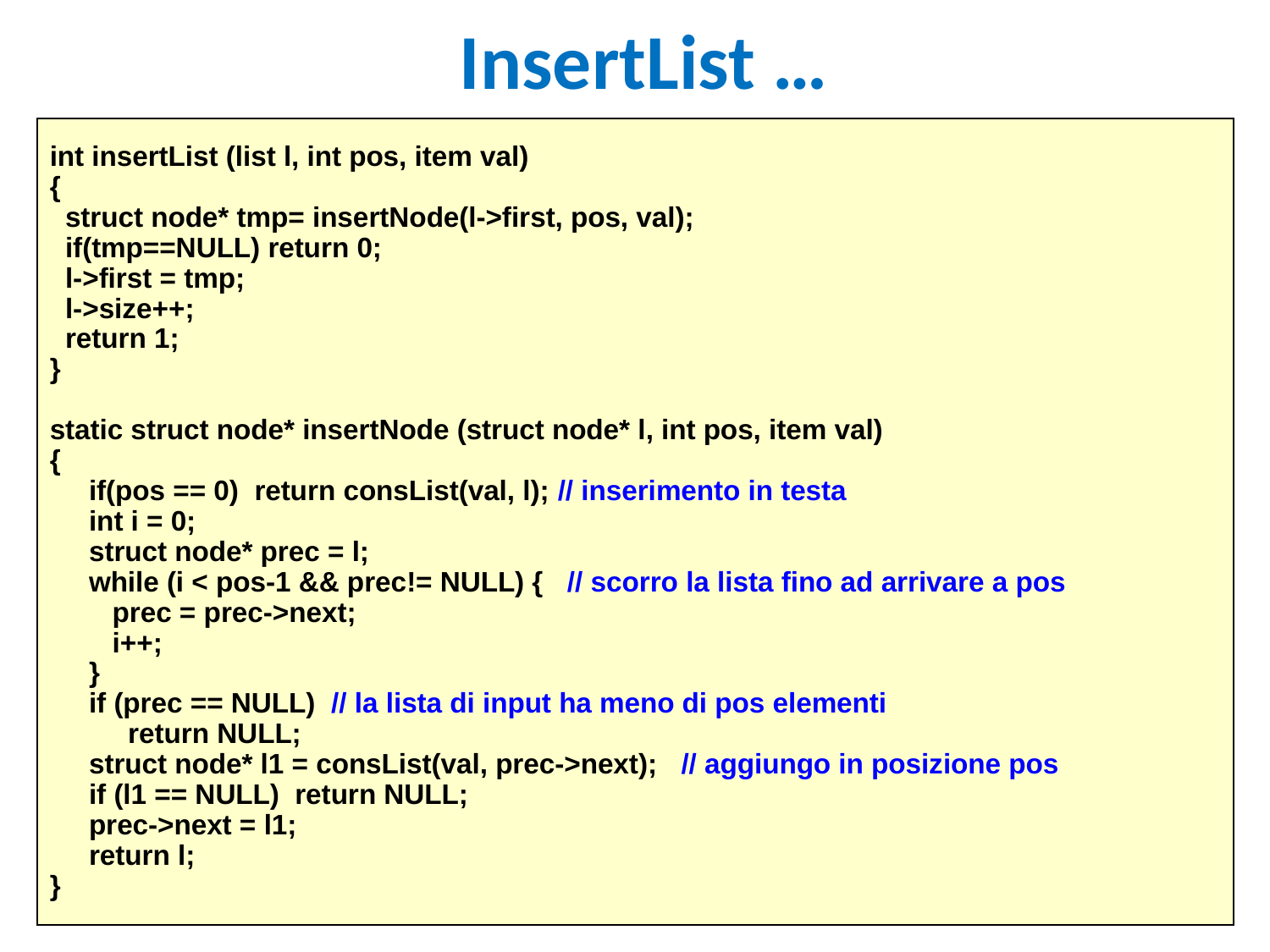

# InsertList …
int insertList (list l, int pos, item val)
{
  struct node* tmp= insertNode(l->first, pos, val);
  if(tmp==NULL) return 0;
  l->first = tmp;
  l->size++;
  return 1;
}

static struct node* insertNode (struct node* l, int pos, item val)
{
     if(pos == 0)  return consList(val, l); // inserimento in testa
     int i = 0;
     struct node* prec = l;
     while (i < pos-1 && prec!= NULL) {   // scorro la lista fino ad arrivare a pos
        prec = prec->next;
        i++;
     }
     if (prec == NULL)  // la lista di input ha meno di pos elementi
          return NULL;
     struct node* l1 = consList(val, prec->next);   // aggiungo in posizione pos
     if (l1 == NULL)  return NULL;
     prec->next = l1;
     return l;
}